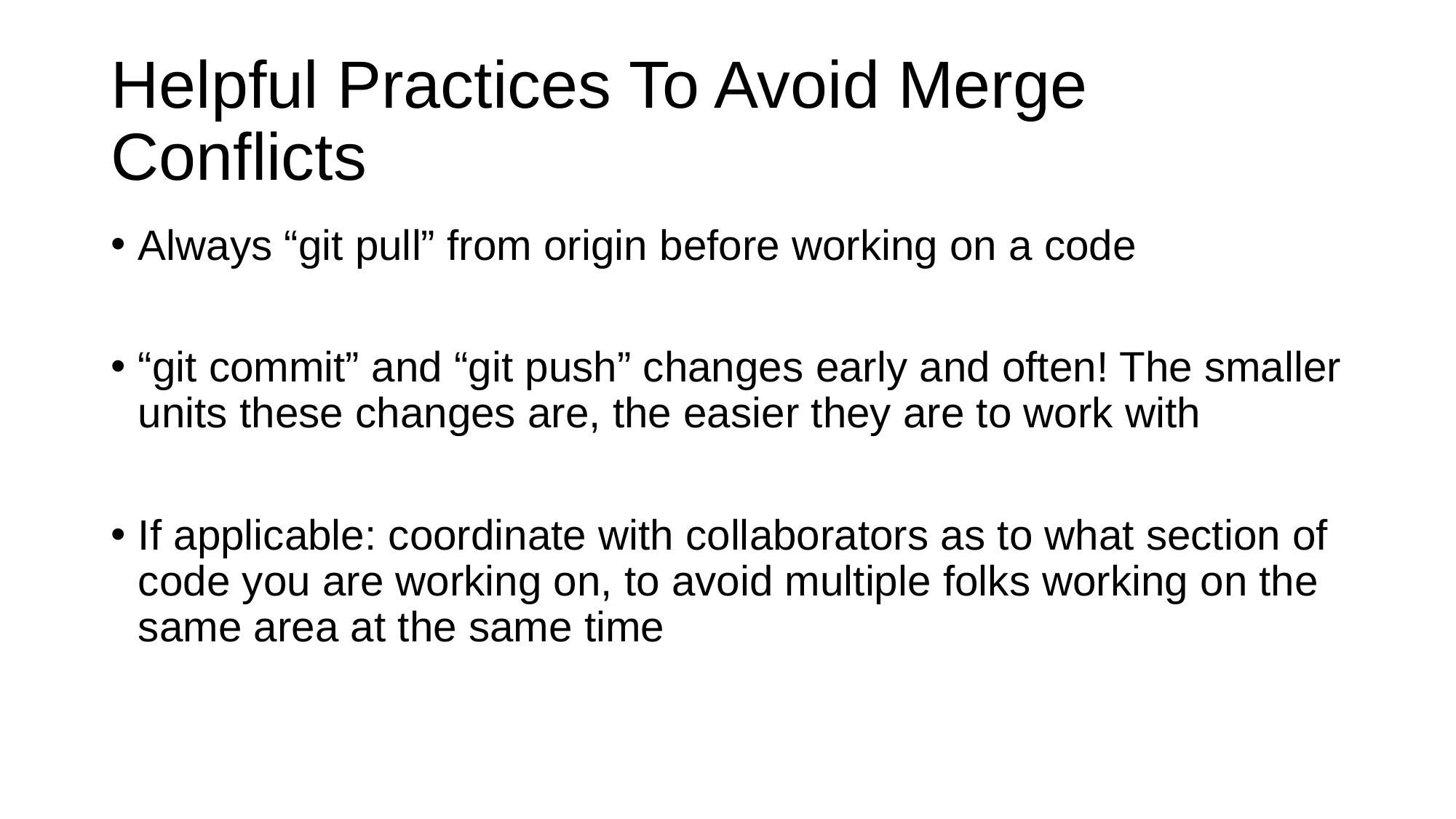

# Helpful Practices To Avoid Merge Conflicts
Always “git pull” from origin before working on a code

“git commit” and “git push” changes early and often! The smaller units these changes are, the easier they are to work with

If applicable: coordinate with collaborators as to what section of code you are working on, to avoid multiple folks working on the same area at the same time